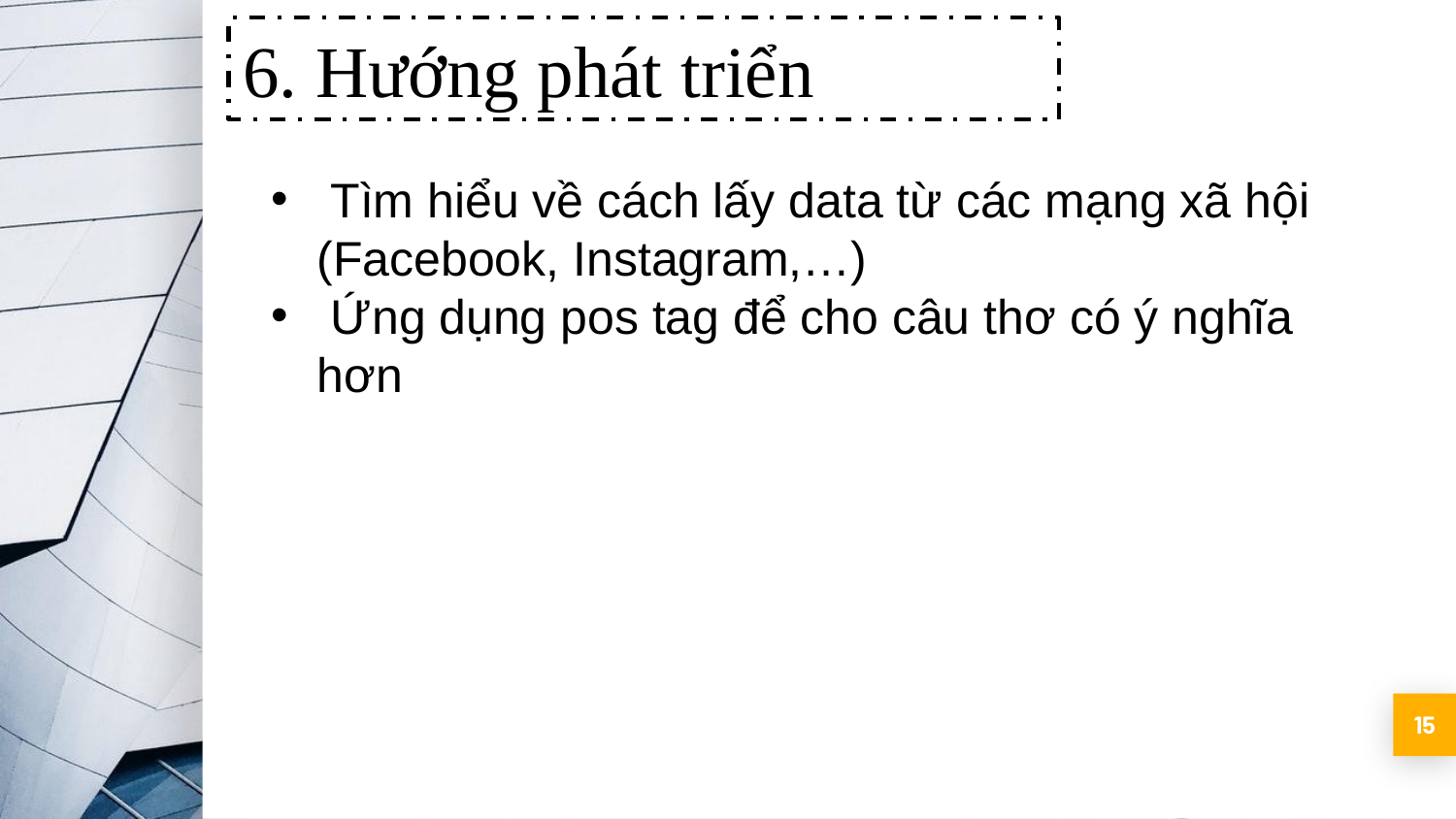

6. Hướng phát triển
 Tìm hiểu về cách lấy data từ các mạng xã hội (Facebook, Instagram,…)
 Ứng dụng pos tag để cho câu thơ có ý nghĩa hơn
15